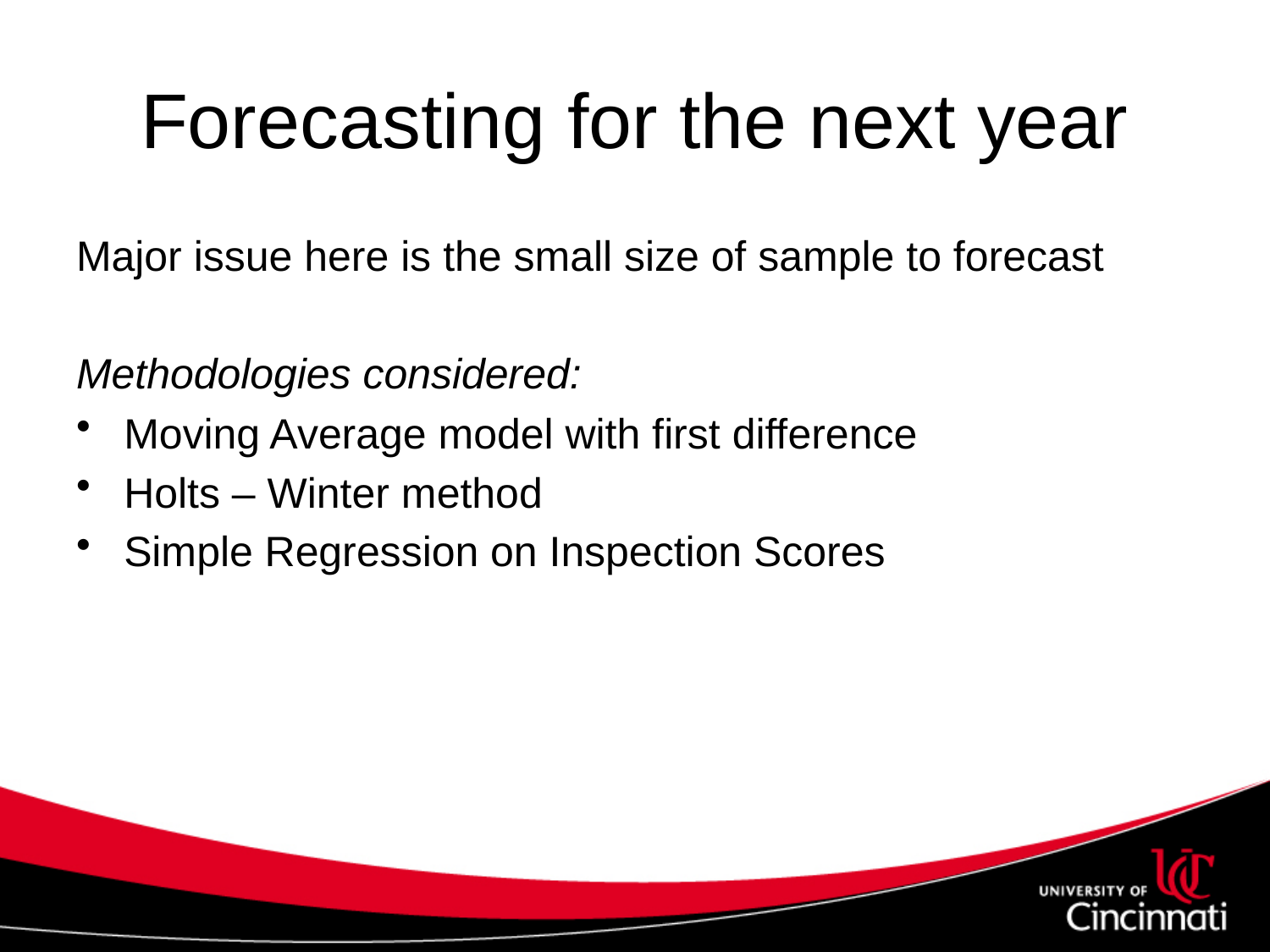

# Forecasting for the next year
Major issue here is the small size of sample to forecast

Methodologies considered:
Moving Average model with first difference
Holts – Winter method
Simple Regression on Inspection Scores